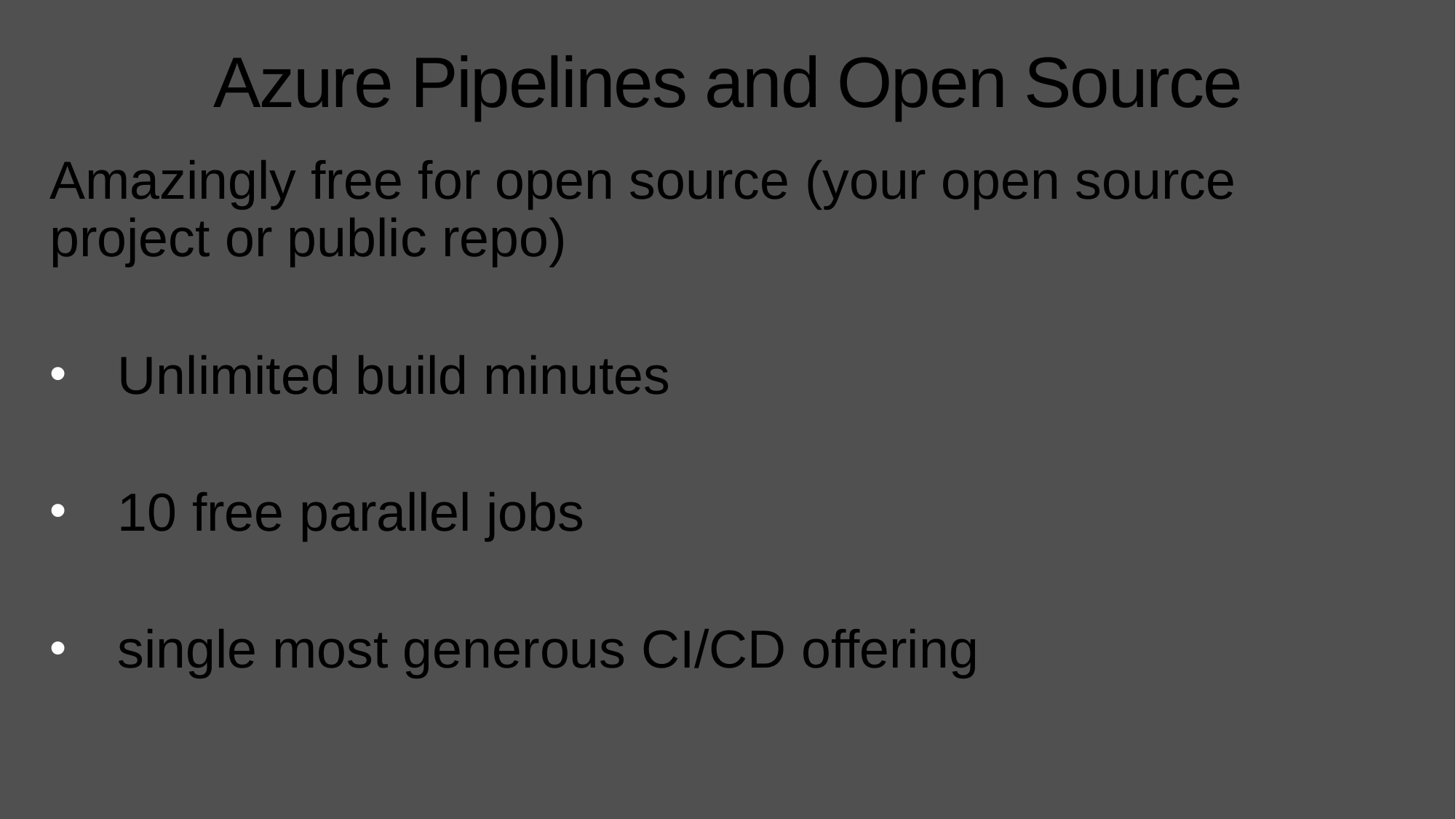

# Azure Pipelines and Open Source
Amazingly free for open source (your open source project or public repo)

Unlimited build minutes

10 free parallel jobs

single most generous CI/CD offering